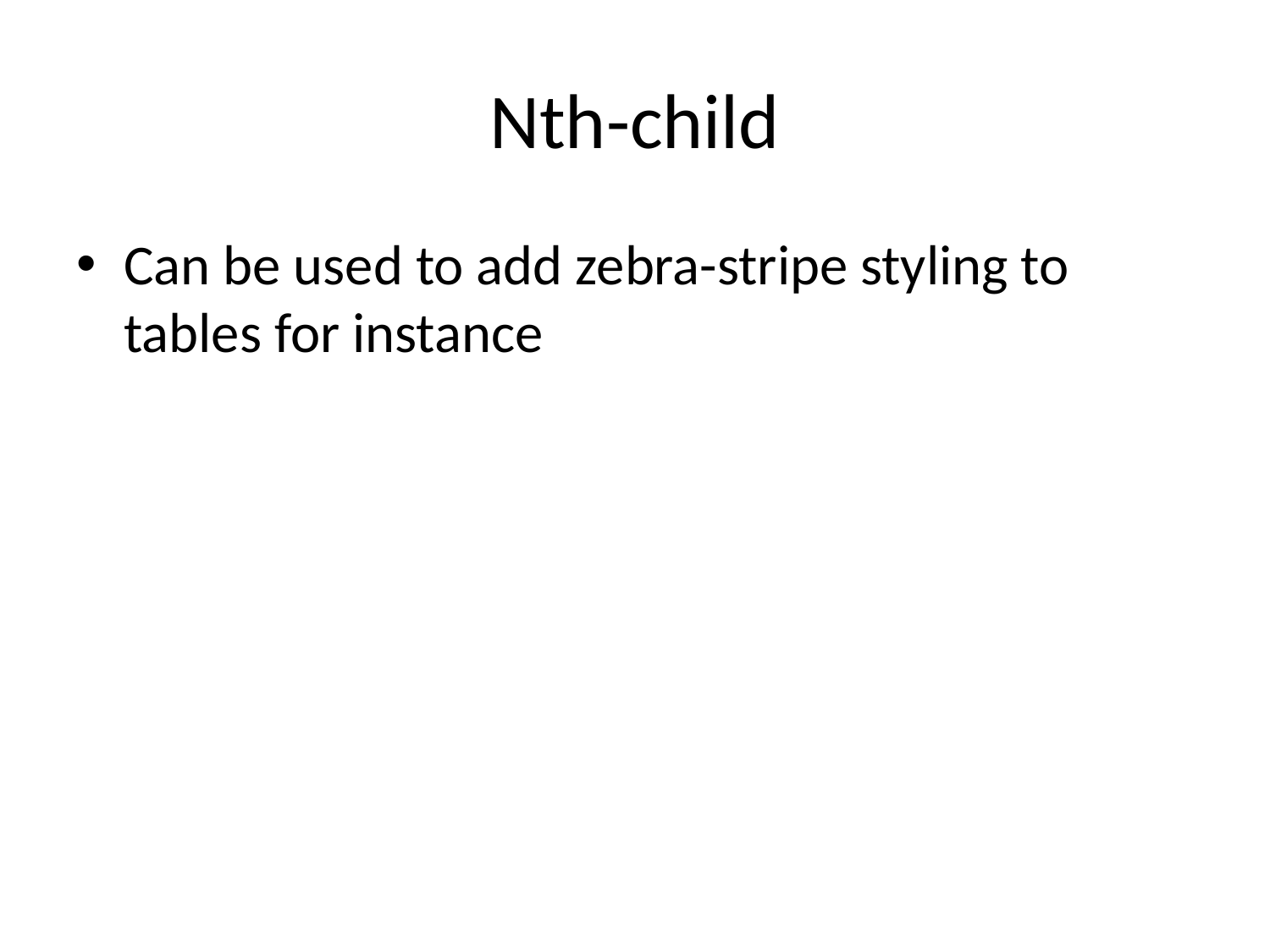

# Nth-child
Can be used to add zebra-stripe styling to tables for instance